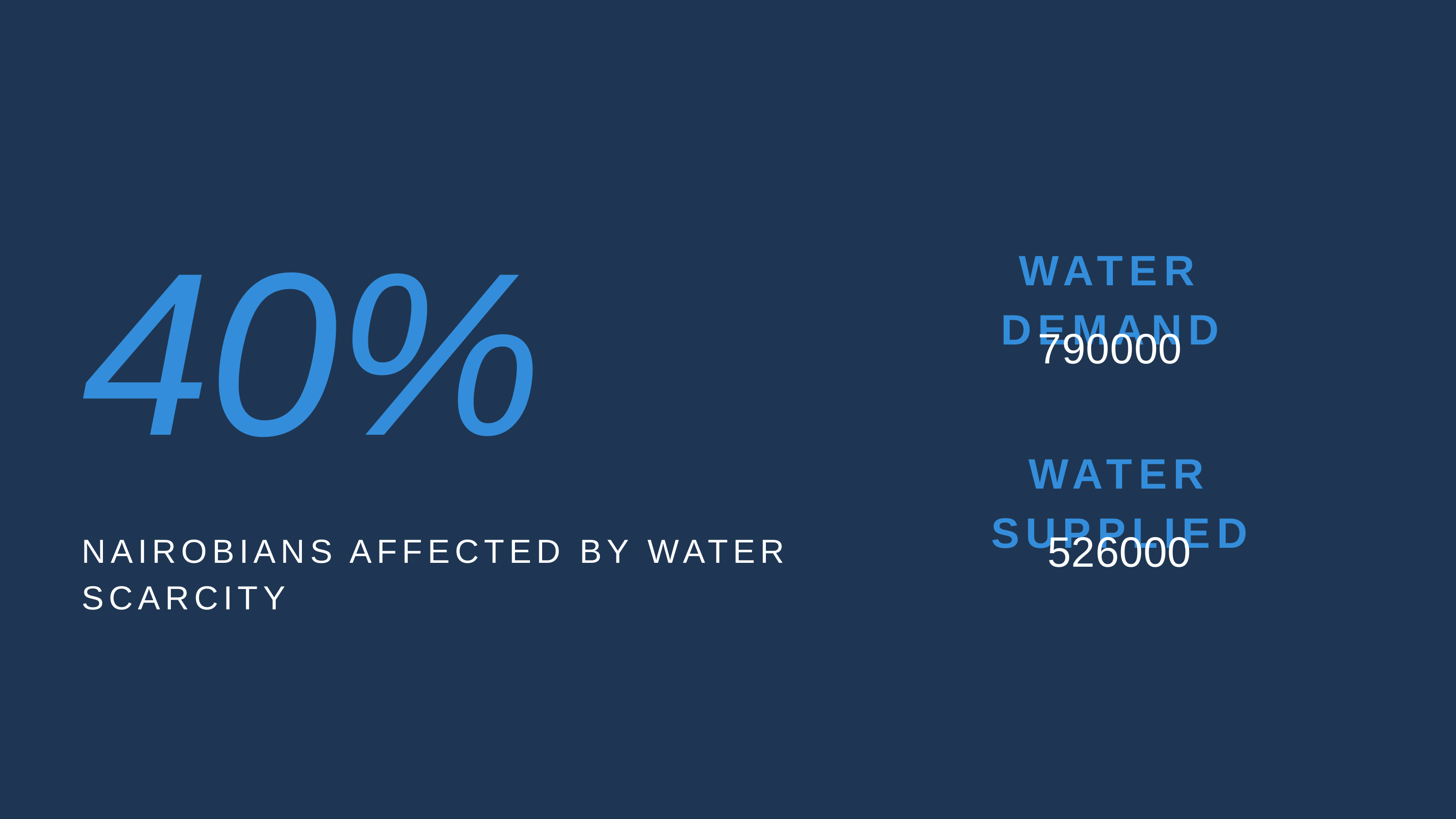

40%
NAIROBIANS AFFECTED BY WATER SCARCITY
WATER DEMAND
790000
WATER SUPPLIED
526000